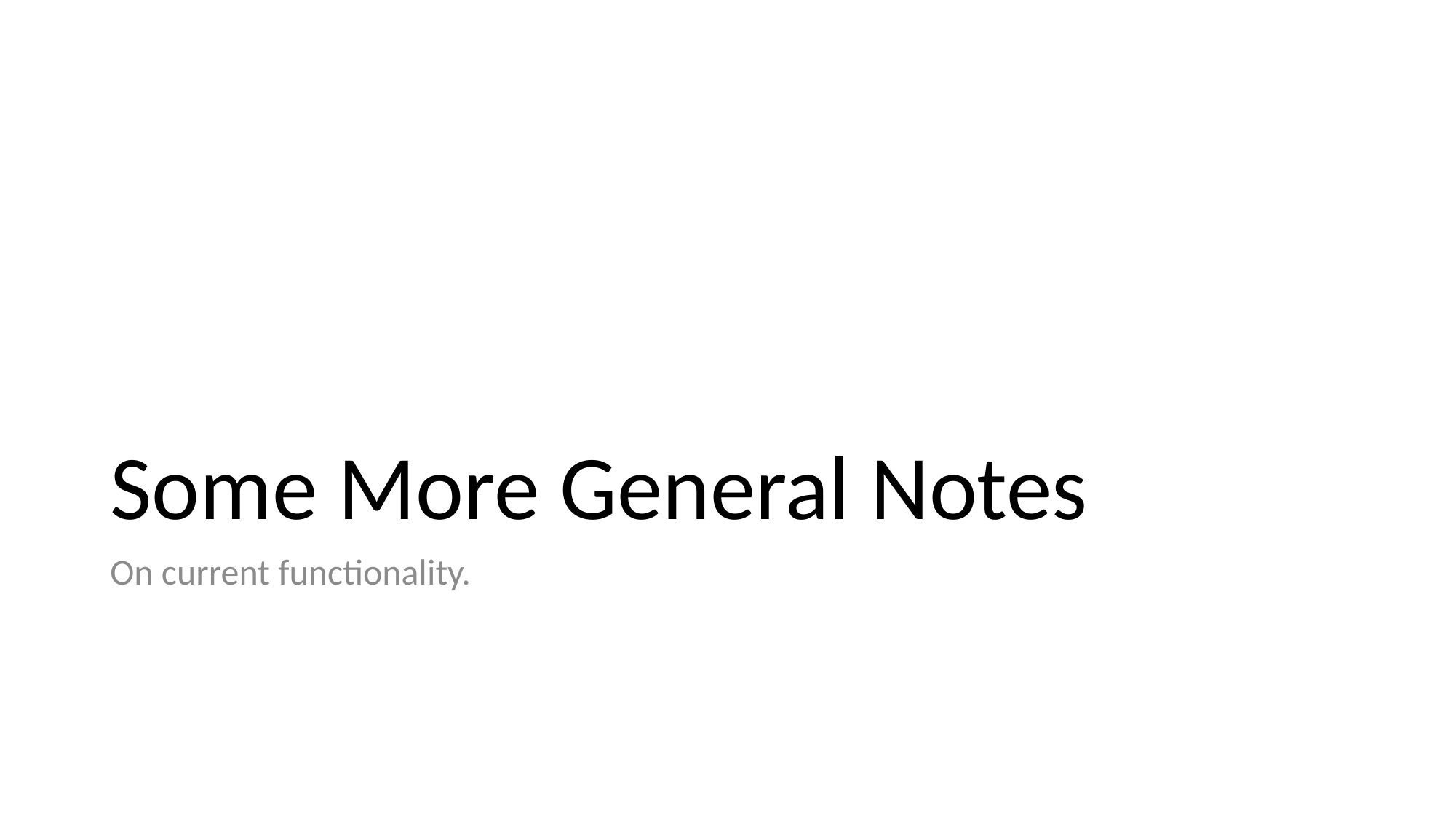

# Some More General Notes
On current functionality.